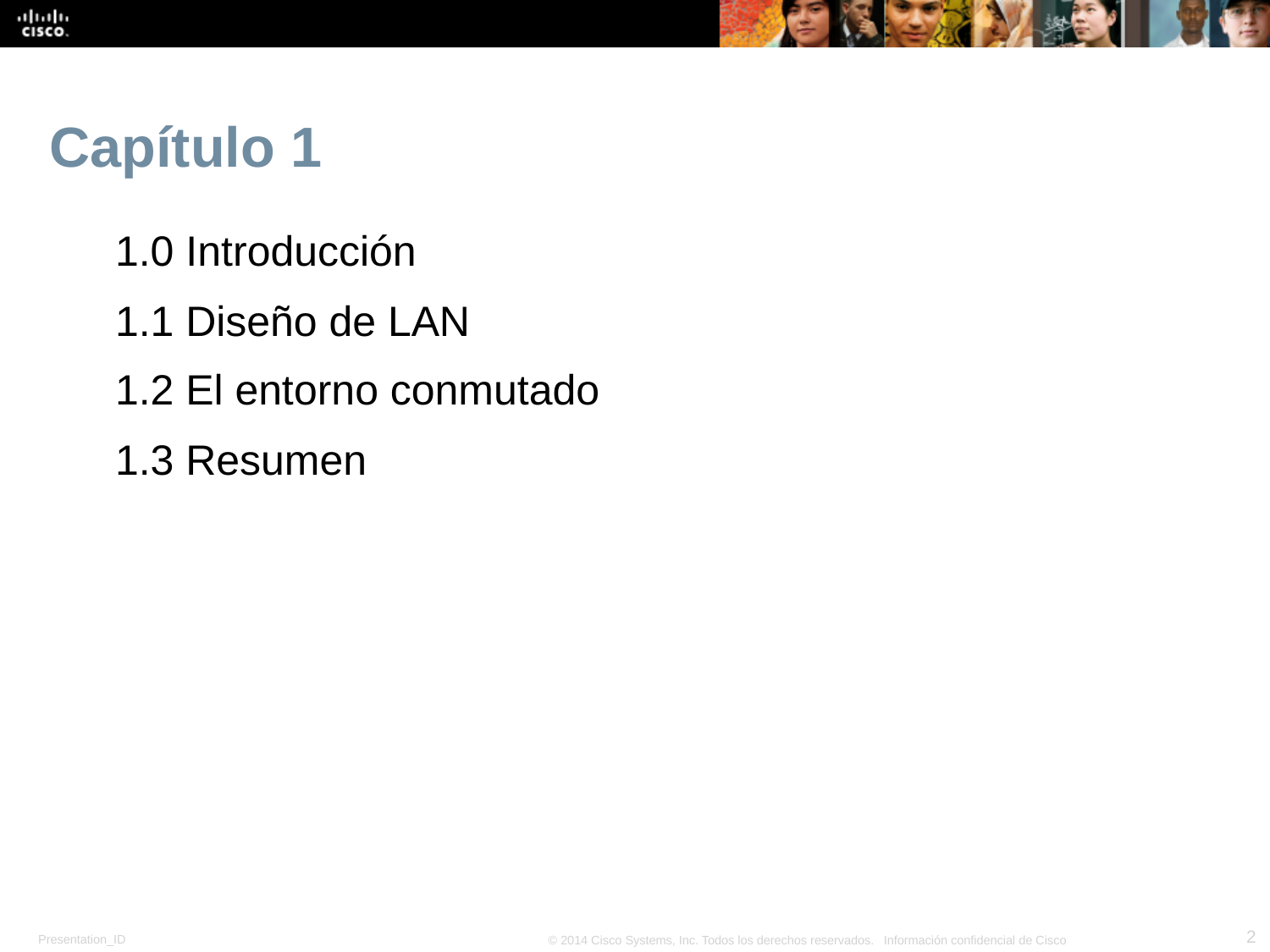

# Capítulo 1
1.0 Introducción
1.1 Diseño de LAN
1.2 El entorno conmutado
1.3 Resumen